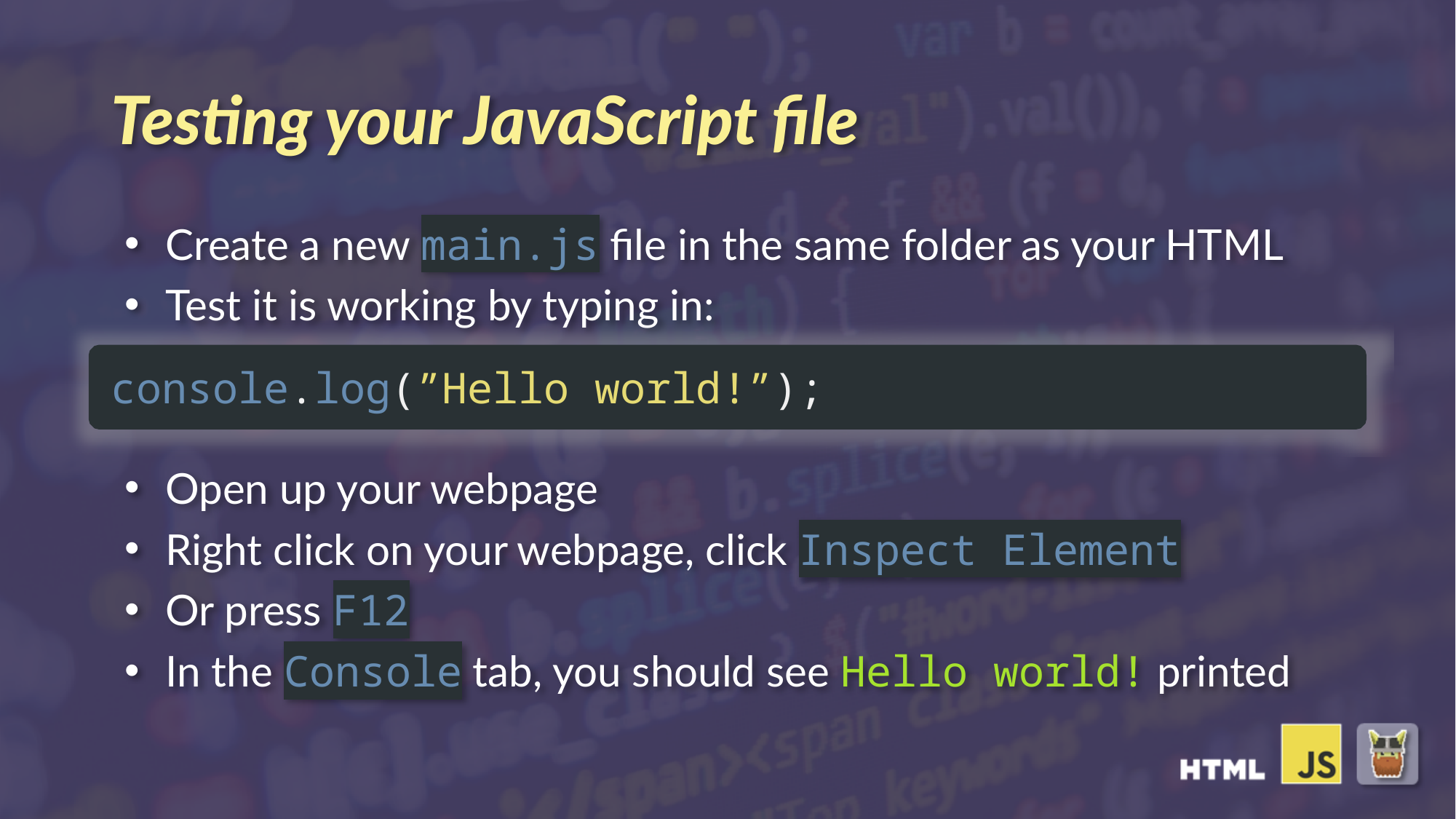

# Testing your JavaScript file
Create a new main.js file in the same folder as your HTML
Test it is working by typing in:

Open up your webpage
Right click on your webpage, click Inspect Element
Or press F12
In the Console tab, you should see Hello world! printed
console.log(”Hello world!”);